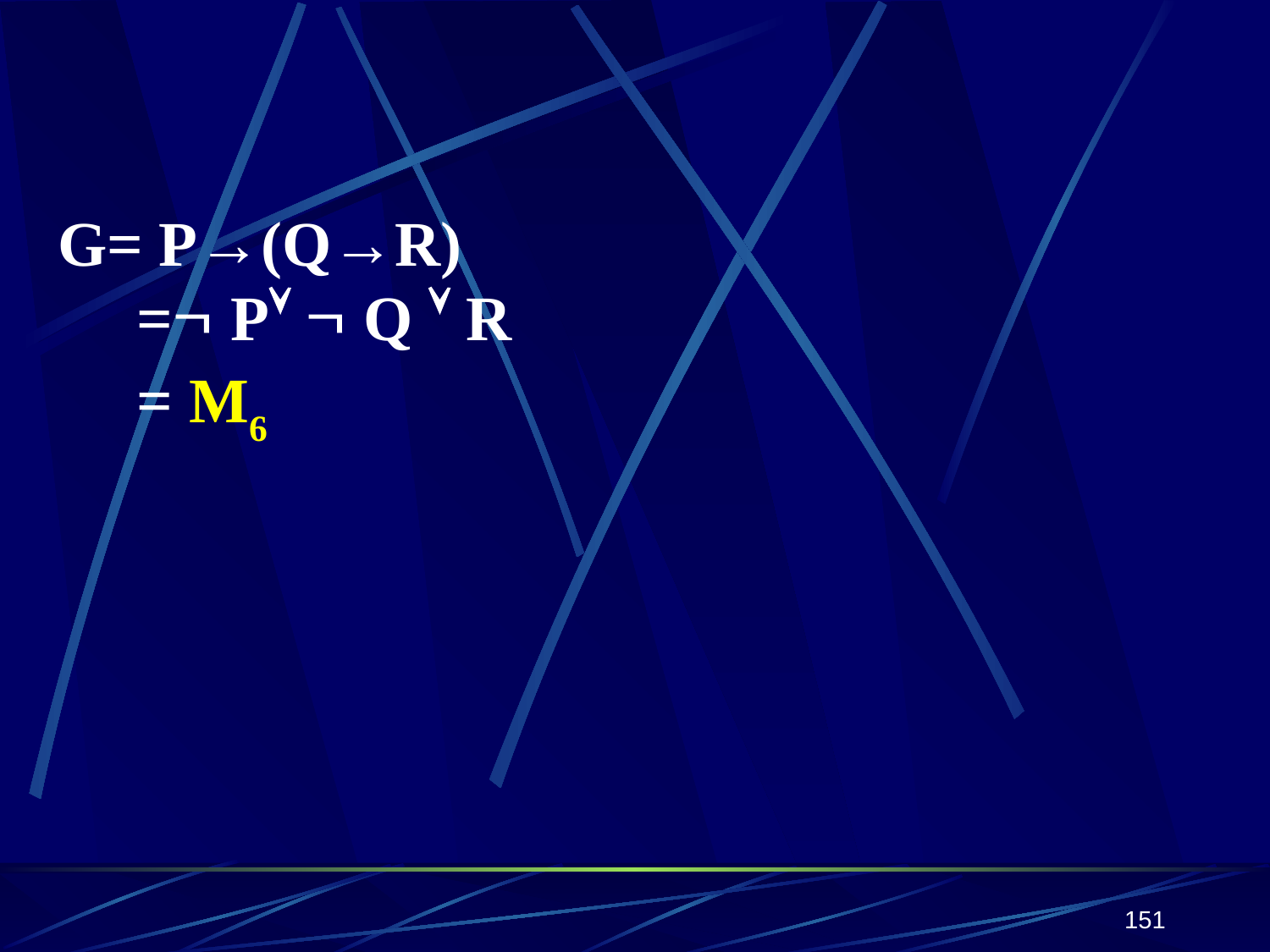

#
G= P→(Q→R)
     =¬ P∨ ¬ Q ∨ R
     = M6

151